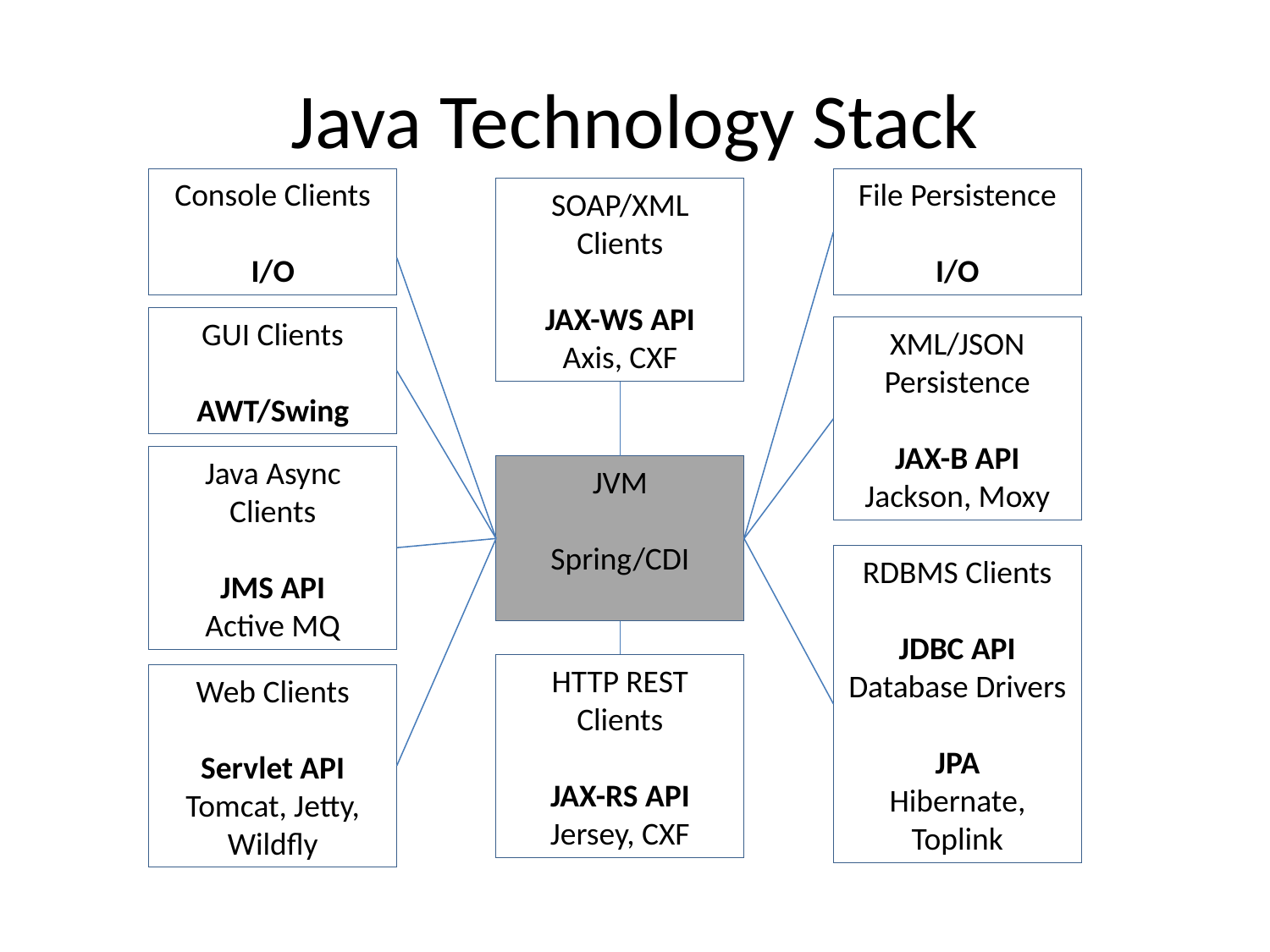

# Java Technology Stack
Console Clients

I/O
File Persistence

I/O
SOAP/XML Clients

JAX-WS API
Axis, CXF
GUI Clients

AWT/Swing
XML/JSON Persistence

JAX-B API
Jackson, Moxy
Java Async Clients

JMS API
Active MQ
JVM

Spring/CDI

RDBMS Clients

JDBC API
Database Drivers

JPA
Hibernate, Toplink
HTTP REST Clients

JAX-RS API
Jersey, CXF
Web Clients

Servlet API
Tomcat, Jetty, Wildfly